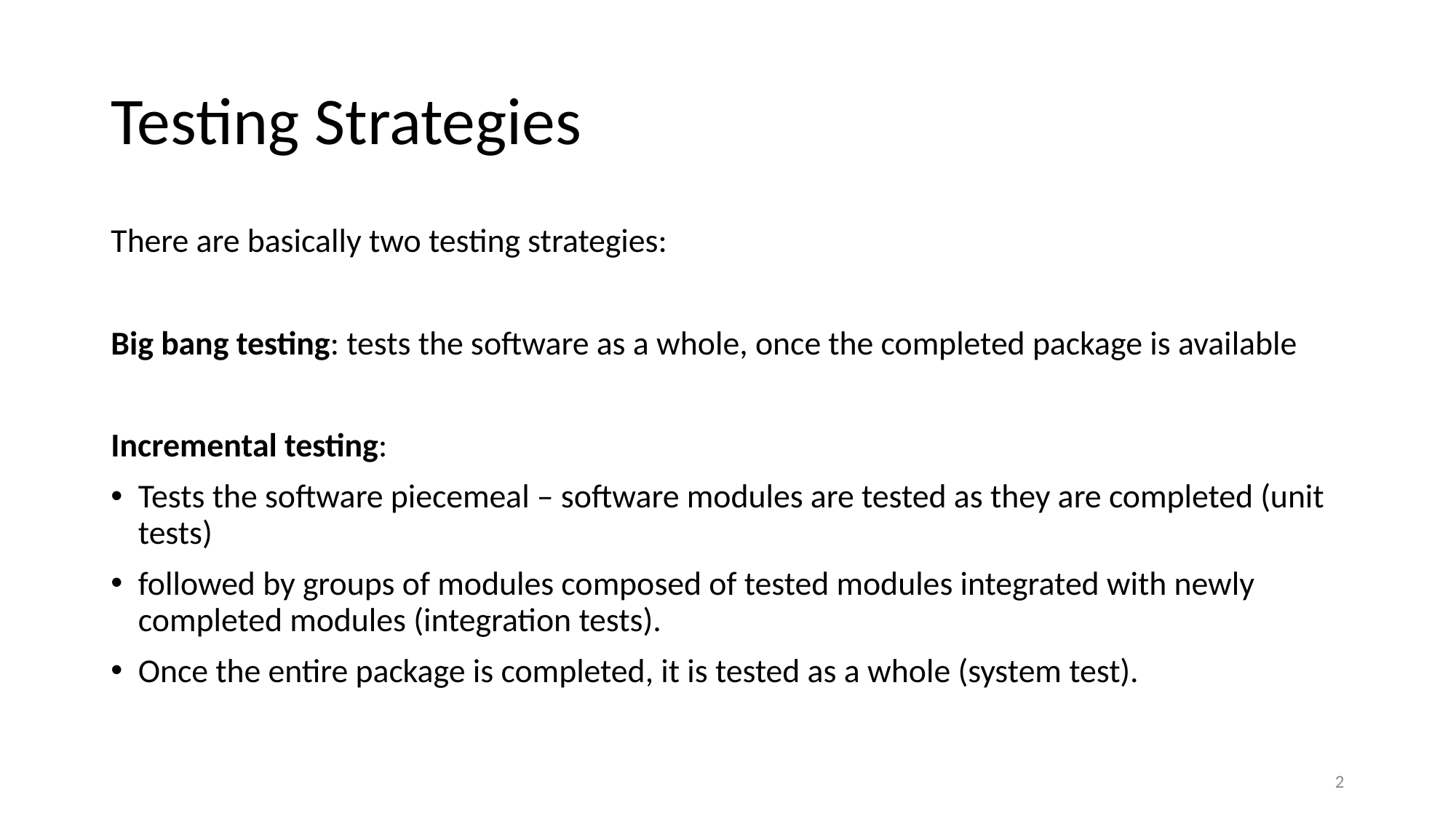

# Testing Strategies
There are basically two testing strategies:

Big bang testing: tests the software as a whole, once the completed package is available

Incremental testing:
Tests the software piecemeal – software modules are tested as they are completed (unit tests)
followed by groups of modules composed of tested modules integrated with newly completed modules (integration tests).
Once the entire package is completed, it is tested as a whole (system test).
2